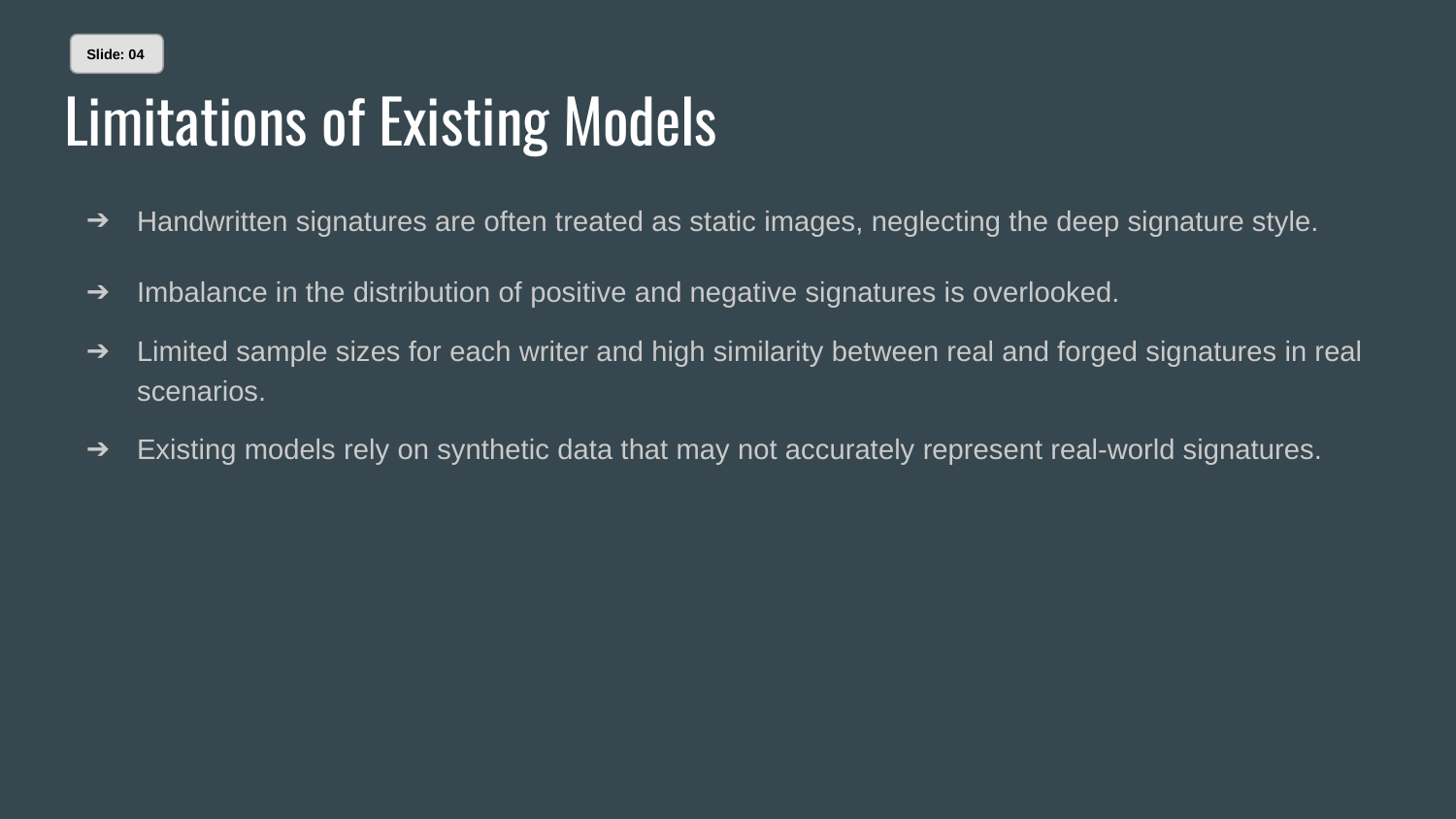

Slide: 04
# Limitations of Existing Models
Handwritten signatures are often treated as static images, neglecting the deep signature style.
Imbalance in the distribution of positive and negative signatures is overlooked.
Limited sample sizes for each writer and high similarity between real and forged signatures in real scenarios.
Existing models rely on synthetic data that may not accurately represent real-world signatures.